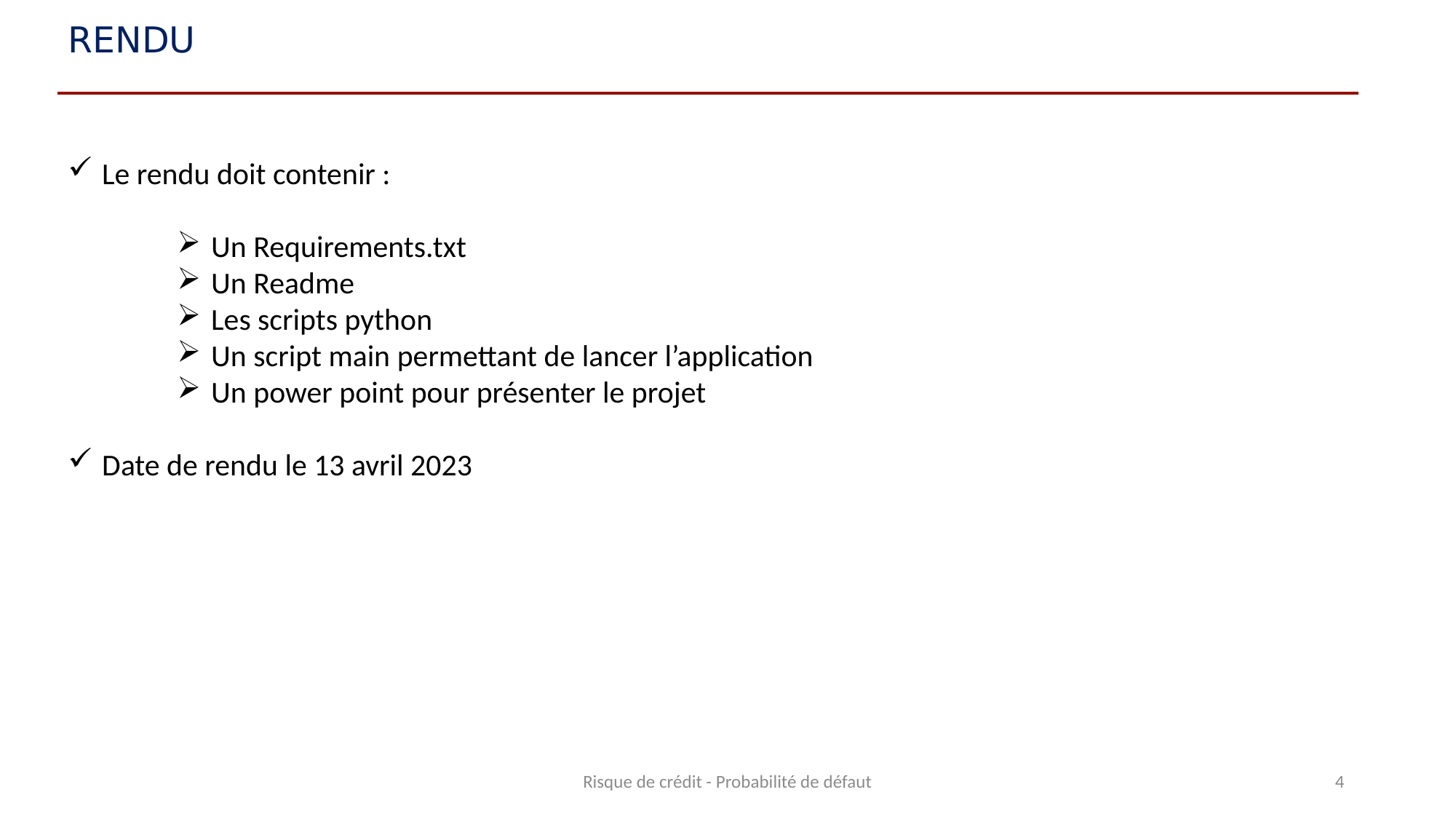

# RENDU

Le rendu doit contenir :

Un Requirements.txt
Un Readme
Les scripts python
Un script main permettant de lancer l’application
Un power point pour présenter le projet

Date de rendu le 13 avril 2023

Risque de crédit - Probabilité de défaut
4